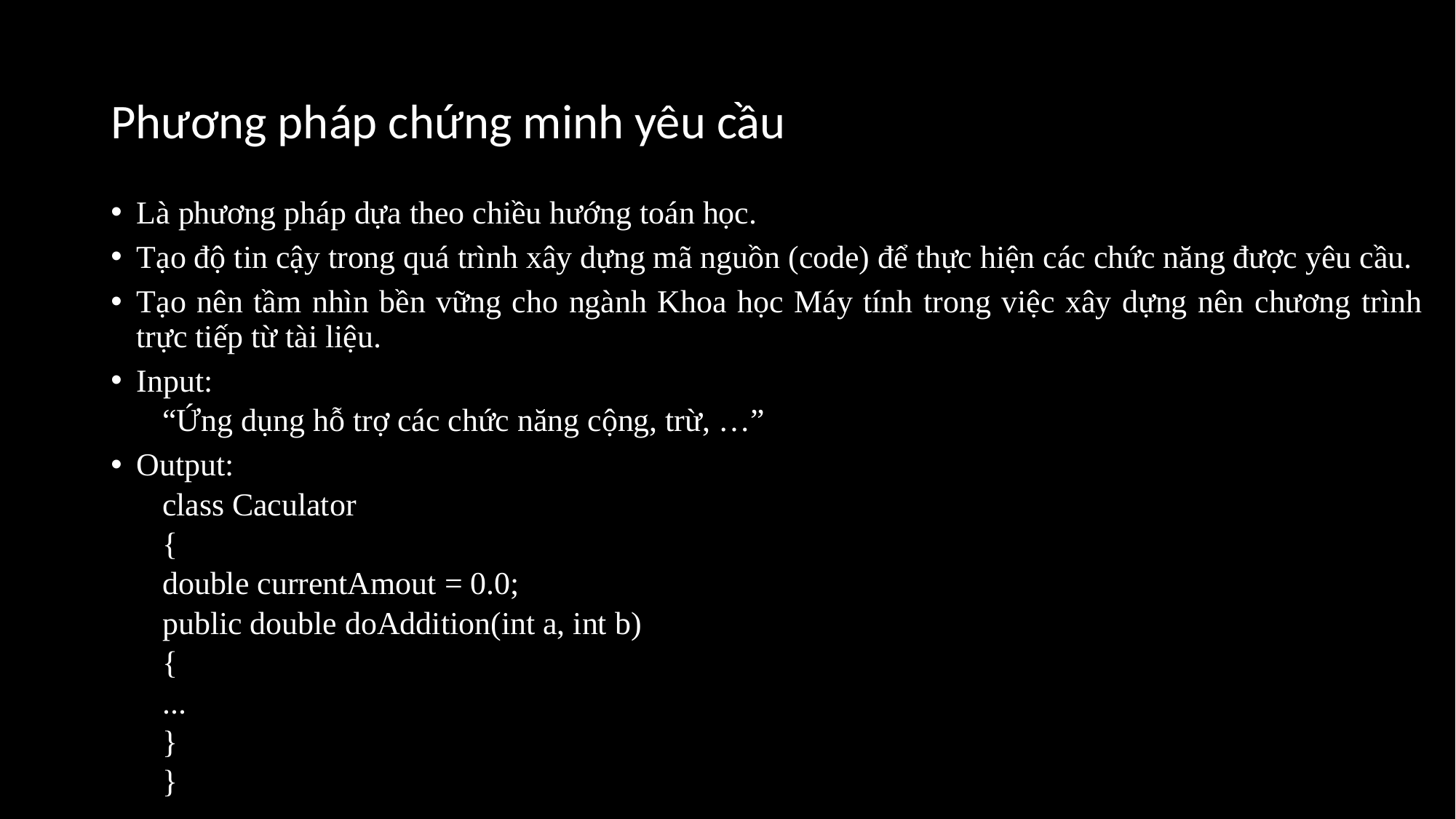

# Phương pháp chứng minh yêu cầu
Là phương pháp dựa theo chiều hướng toán học.
Tạo độ tin cậy trong quá trình xây dựng mã nguồn (code) để thực hiện các chức năng được yêu cầu.
Tạo nên tầm nhìn bền vững cho ngành Khoa học Máy tính trong việc xây dựng nên chương trình trực tiếp từ tài liệu.
Input:
“Ứng dụng hỗ trợ các chức năng cộng, trừ, …”
Output:
class Caculator
{
	double currentAmout = 0.0;
	public double doAddition(int a, int b)
	{
	...
	}
}